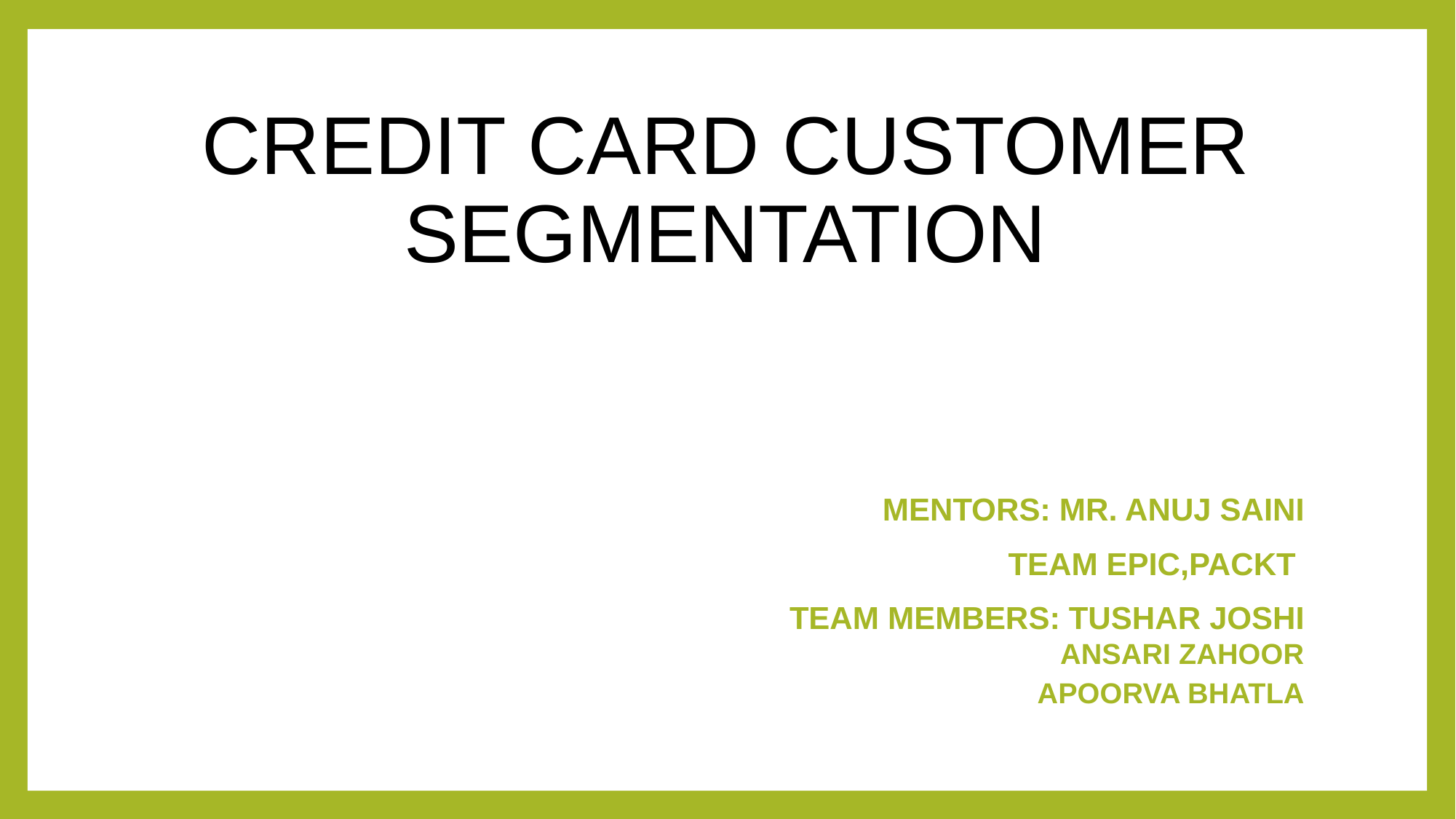

# CREDIT CARD CUSTOMER SEGMENTATION
MENTORS: MR. ANUJ SAINI
TEAM EPIC,PACKT
  TEAM MEMBERS: TUSHAR JOSHI
        ANSARI ZAHOOR
        APOORVA BHATLA